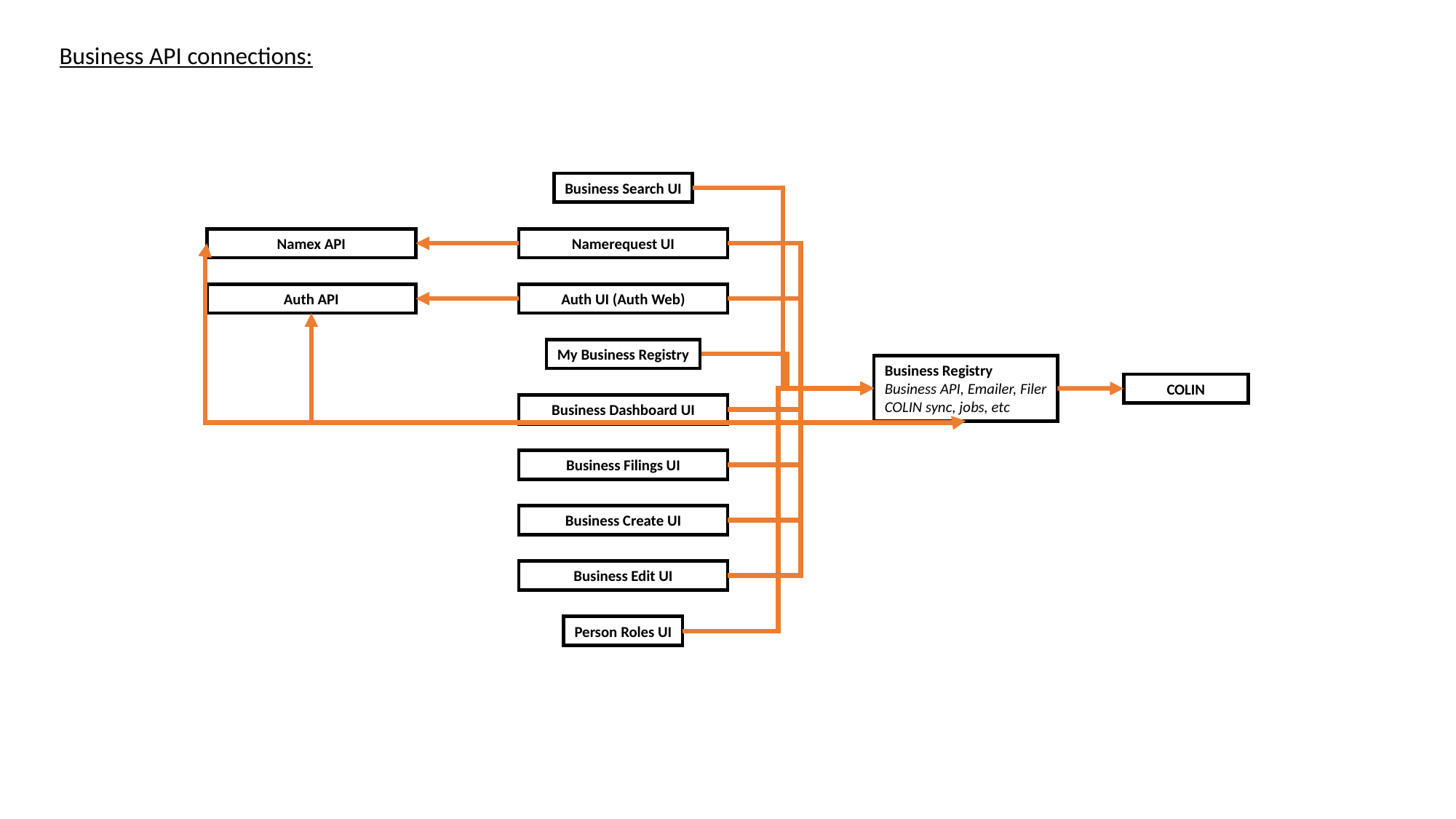

Business API connections:
Business Search UI
Namex API
Namerequest UI
Auth API
Auth UI (Auth Web)
My Business Registry
Business Registry
Business API, Emailer, Filer
COLIN sync, jobs, etc
COLIN
Business Dashboard UI
Business Filings UI
Business Create UI
Business Edit UI
Person Roles UI